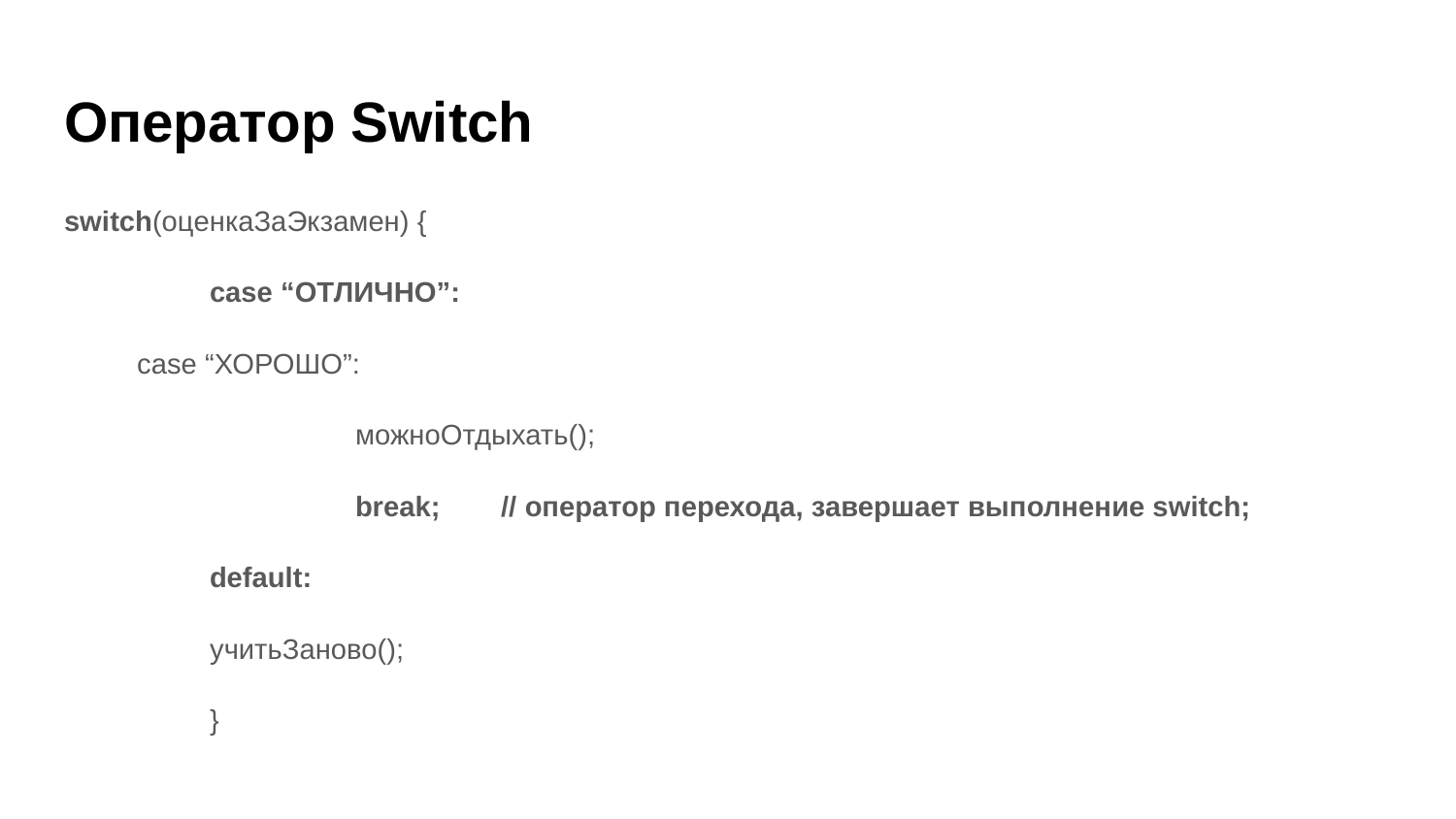

# Оператор Switch
switch(оценкаЗаЭкзамен) {
	case “ОТЛИЧНО”:
case “ХОРОШО”:
		можноОтдыхать();
		break;	// оператор перехода, завершает выполнение switch;
	default:
учитьЗаново();
}